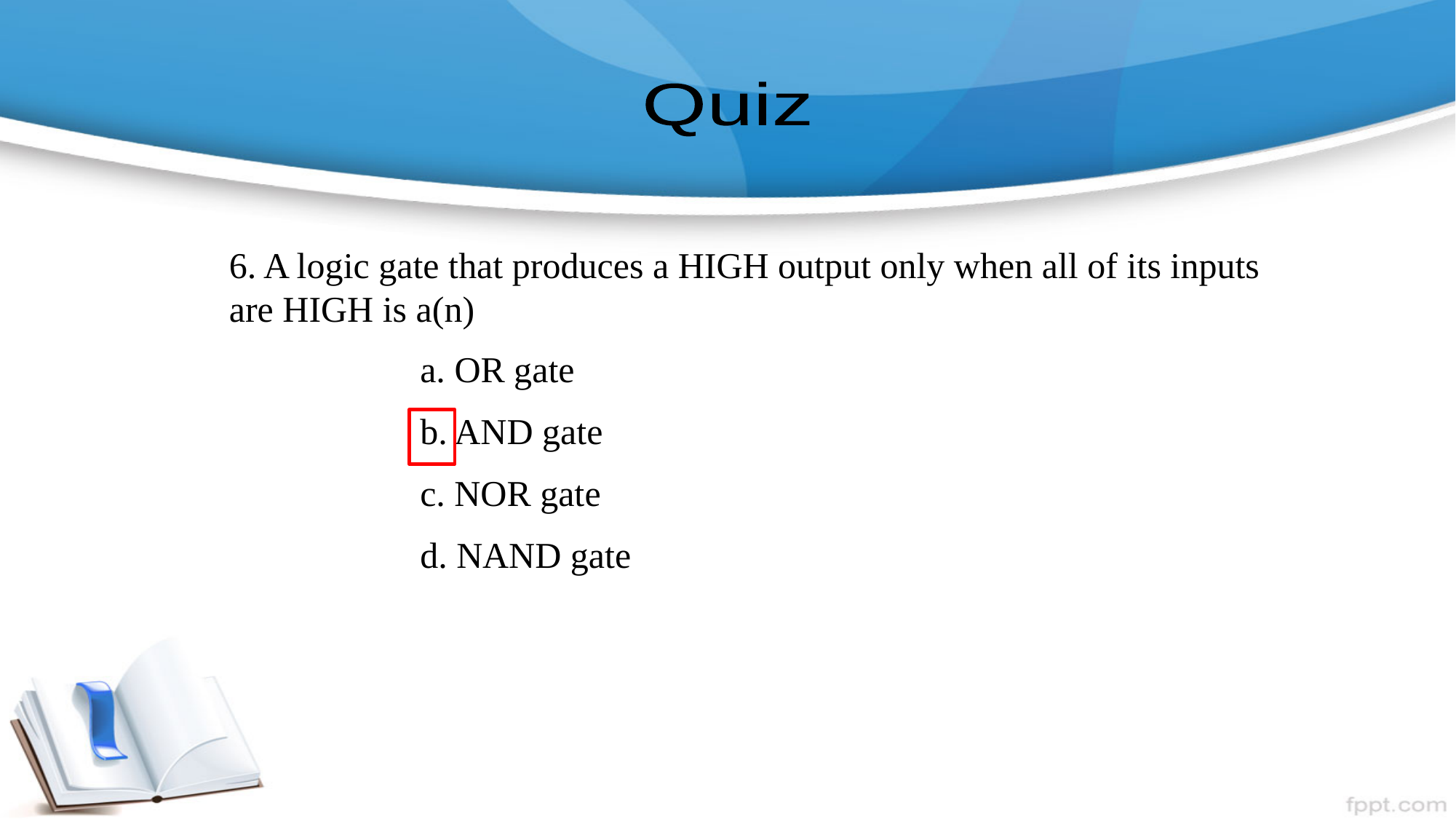

Quiz
6. A logic gate that produces a HIGH output only when all of its inputs are HIGH is a(n)

a. OR gate
b. AND gate
c. NOR gate
d. NAND gate